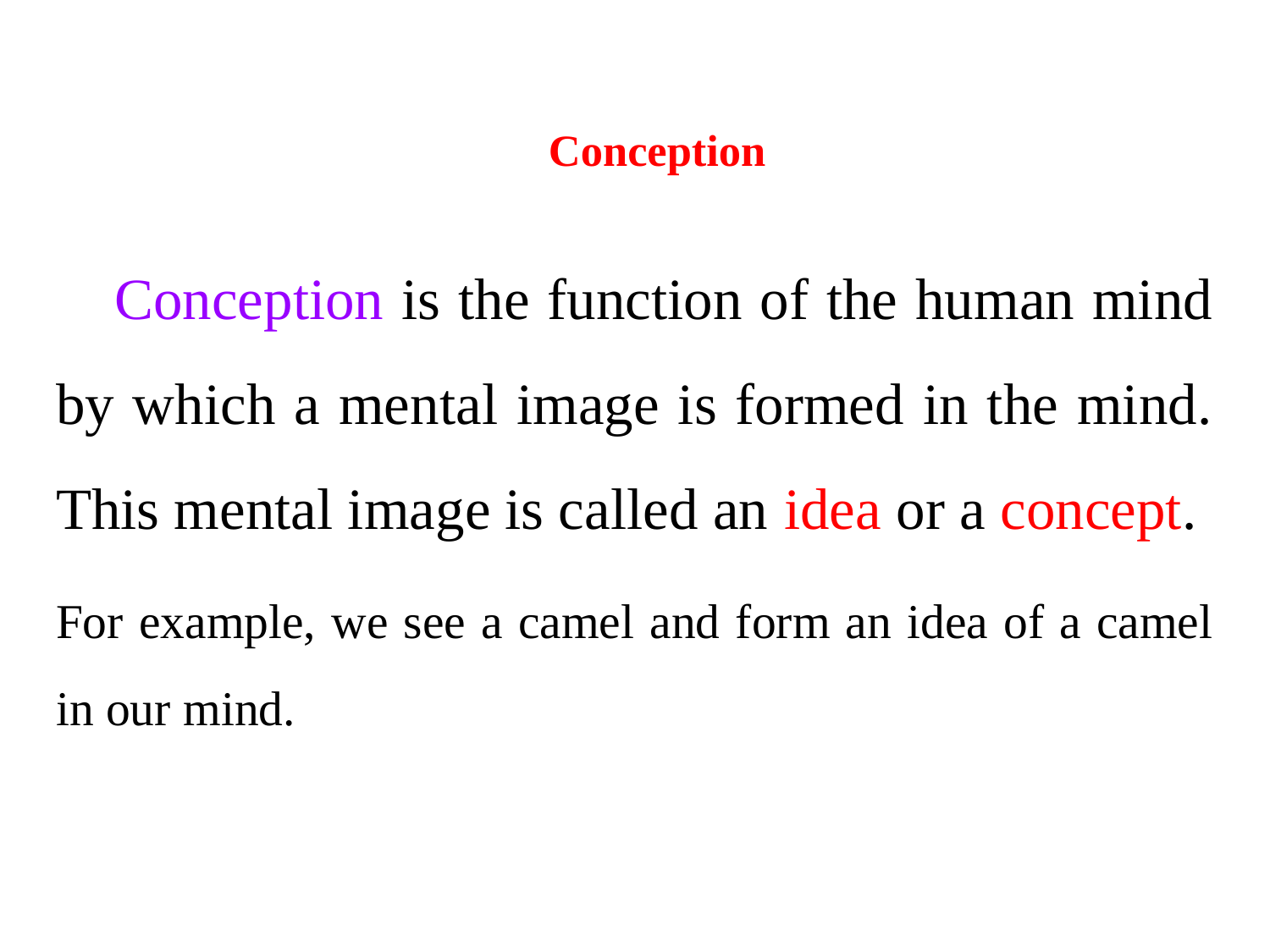

# Conception
Conception is the function of the human mind by which a mental image is formed in the mind. This mental image is called an idea or a concept.
For example, we see a camel and form an idea of a camel in our mind.